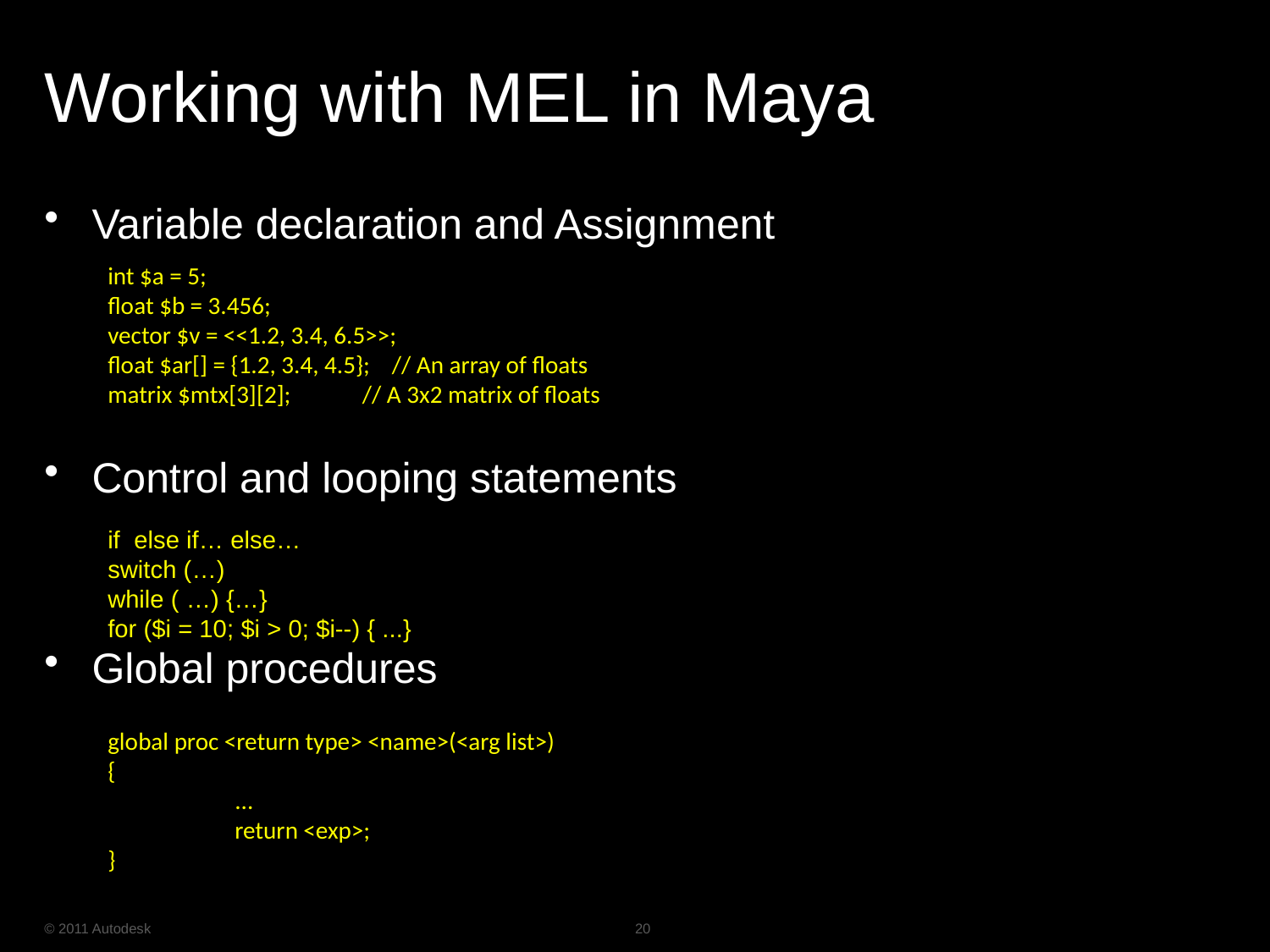

# Working with MEL in Maya
Variable declaration and Assignment

Control and looping statements

Global procedures

int $a = 5;
float $b = 3.456;
vector $v = <<1.2, 3.4, 6.5>>;
float $ar[] = {1.2, 3.4, 4.5};    // An array of floats
matrix $mtx[3][2];             // A 3x2 matrix of floats
if  else if… else…
switch (…)
while ( …) {…}
for ($i = 10; $i > 0; $i--) { ...}
global proc <return type> <name>(<arg list>)
{
	...
	return <exp>;
}